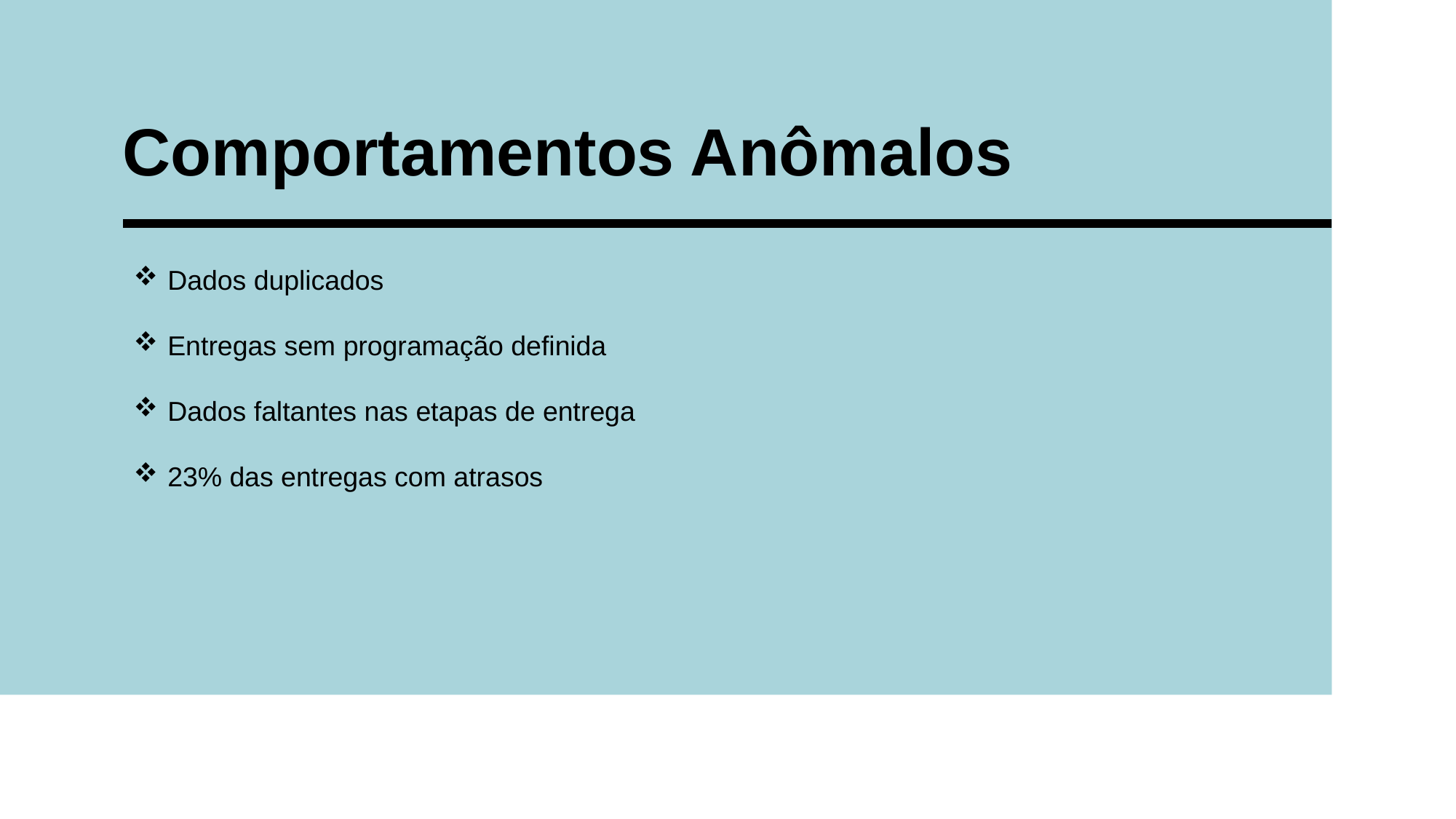

# Comportamentos Anômalos
Dados duplicados

Entregas sem programação definida

Dados faltantes nas etapas de entrega

23% das entregas com atrasos